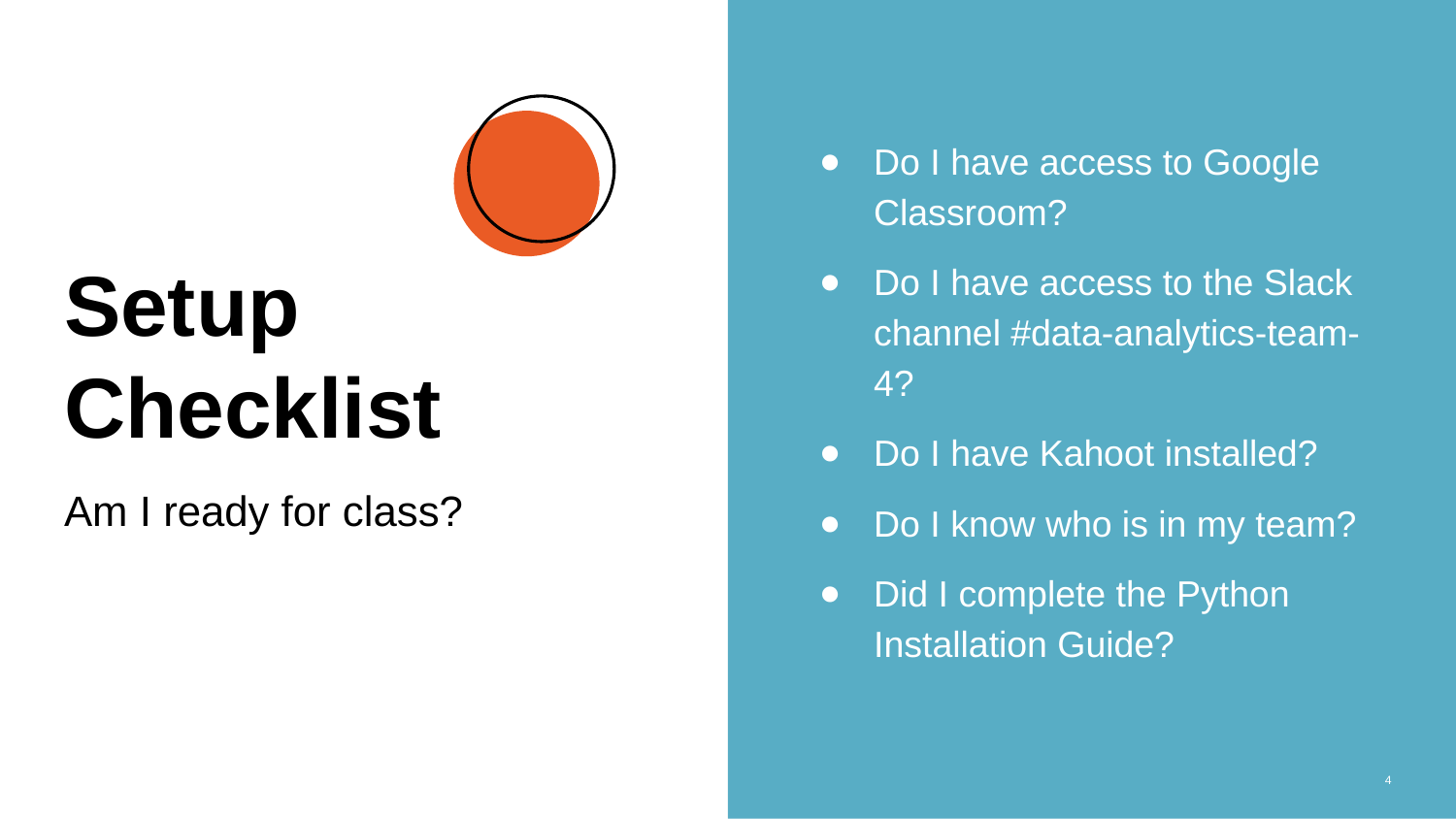

Do I have access to Google Classroom?
Do I have access to the Slack channel #data-analytics-team-4?
Do I have Kahoot installed?
Do I know who is in my team?
Did I complete the Python Installation Guide?

# Setup
Checklist
Am I ready for class?
4